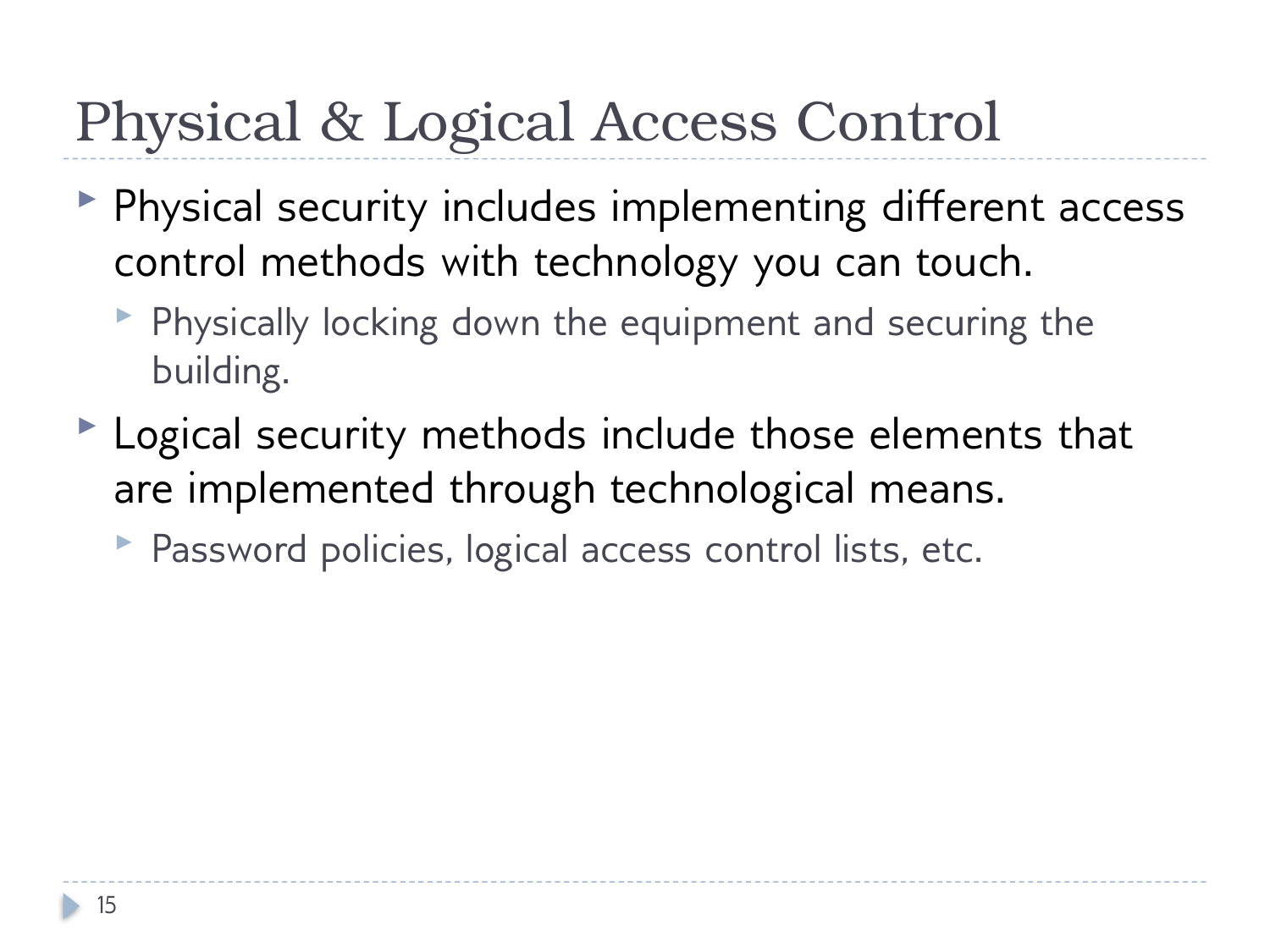

# Physical & Logical Access Control
Physical security includes implementing different access control methods with technology you can touch.
Physically locking down the equipment and securing the building.
Logical security methods include those elements that are implemented through technological means.
Password policies, logical access control lists, etc.
15